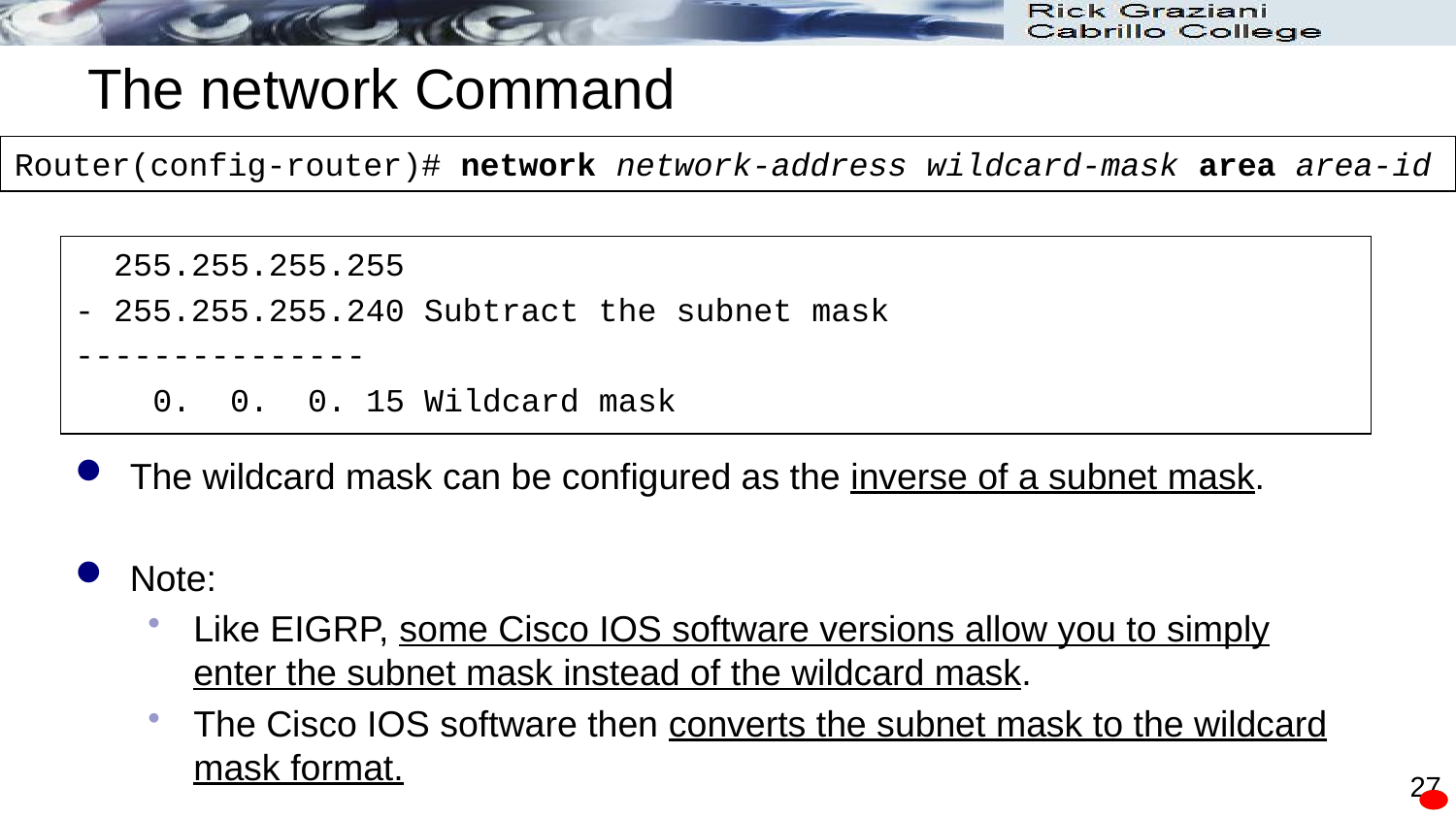

# The network Command
Router(config-router)# network network-address wildcard-mask area area-id
  255.255.255.255
- 255.255.255.240 Subtract the subnet mask
---------------
    0.  0.  0. 15 Wildcard mask
The wildcard mask can be configured as the inverse of a subnet mask.

Note:
Like EIGRP, some Cisco IOS software versions allow you to simply enter the subnet mask instead of the wildcard mask.
The Cisco IOS software then converts the subnet mask to the wildcard mask format.
27